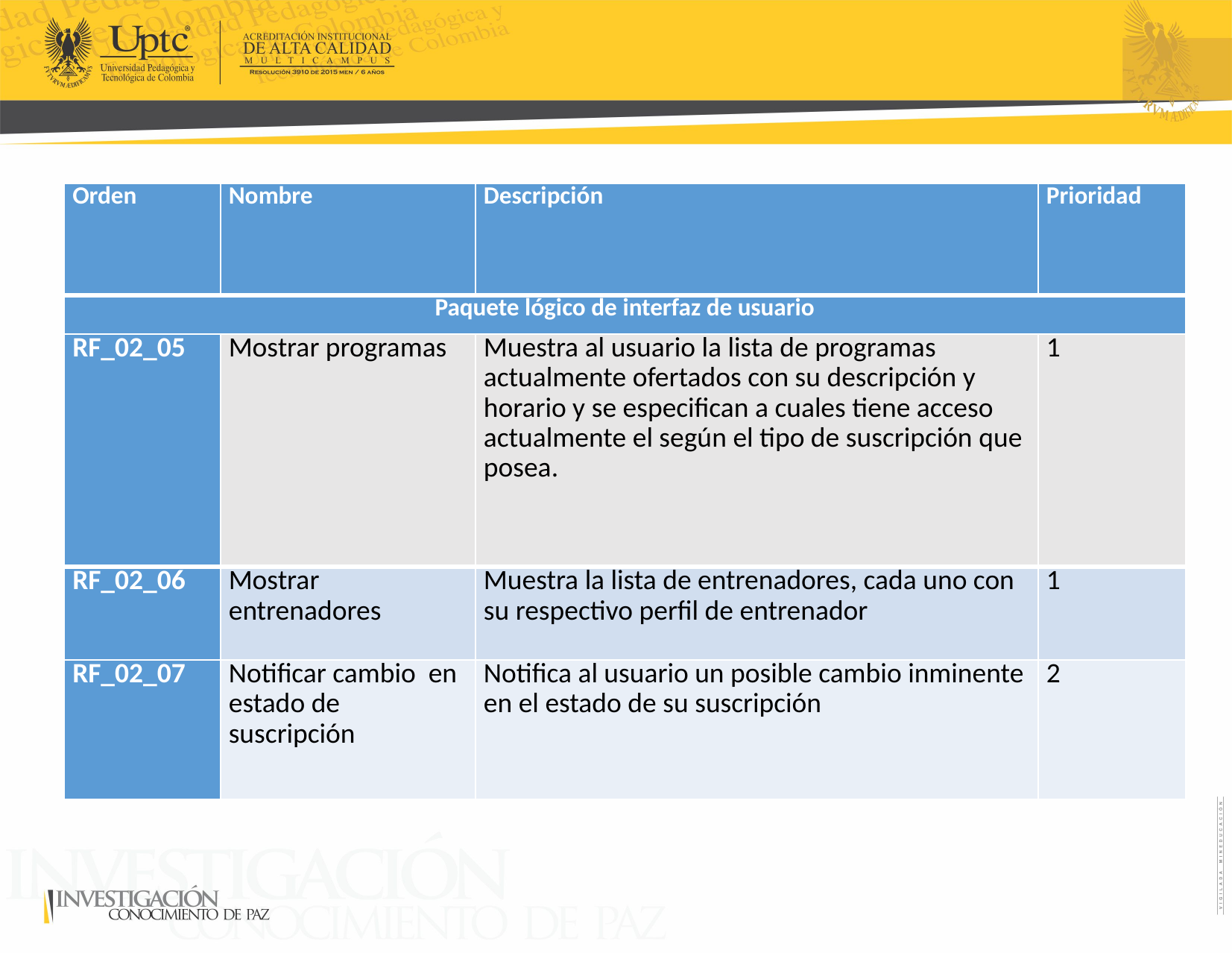

| Orden | Nombre | Descripción | Prioridad |
| --- | --- | --- | --- |
| Paquete lógico de interfaz de usuario |  |  |  |
| RF\_02\_05 | Mostrar programas | Muestra al usuario la lista de programas actualmente ofertados con su descripción y horario y se especifican a cuales tiene acceso actualmente el según el tipo de suscripción que posea. | 1 |
| --- | --- | --- | --- |
| RF\_02\_06 | Mostrar entrenadores | Muestra la lista de entrenadores, cada uno con su respectivo perfil de entrenador | 1 |
| RF\_02\_07 | Notificar cambio en estado de suscripción | Notifica al usuario un posible cambio inminente en el estado de su suscripción | 2 |